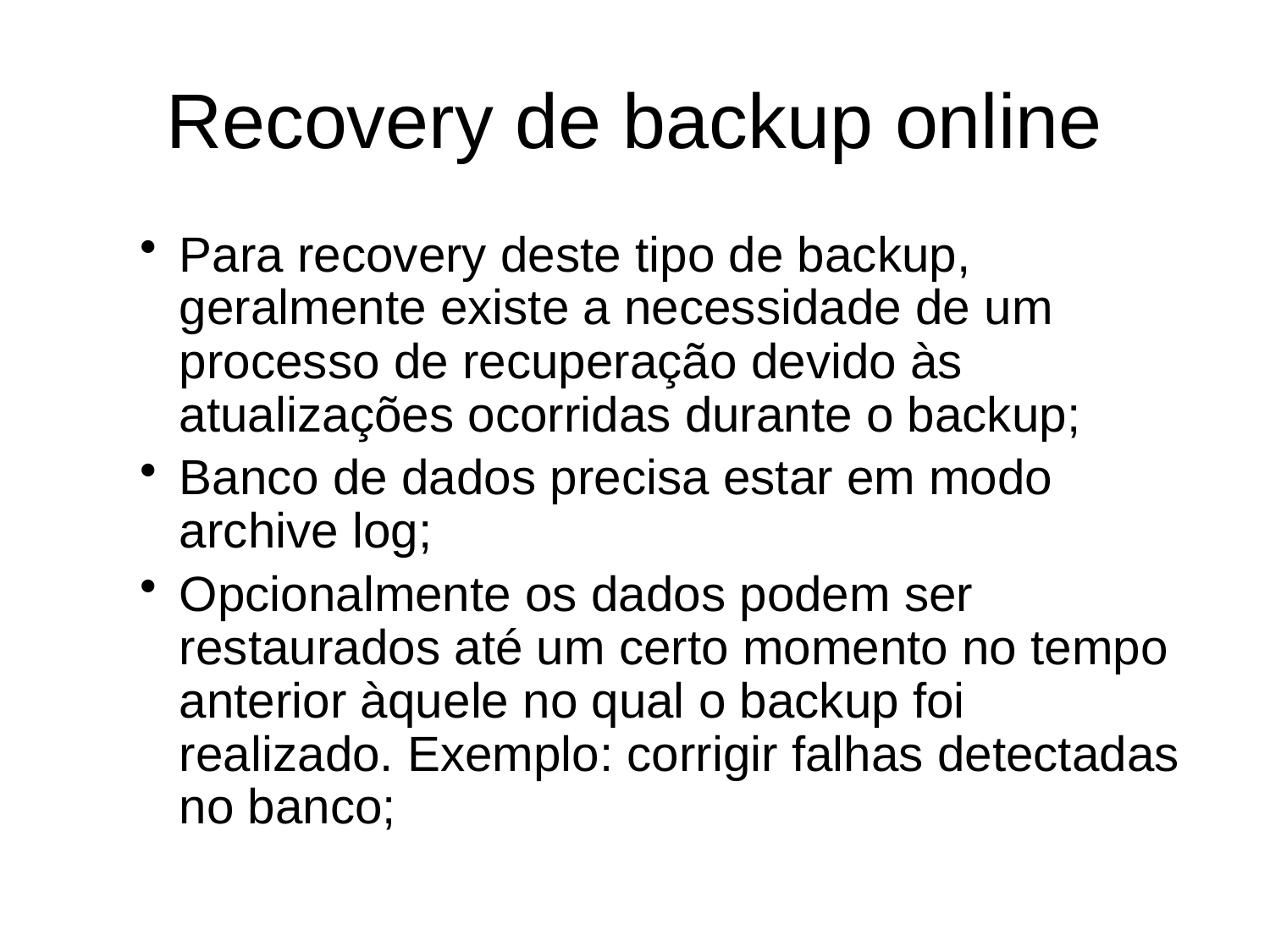

# Recovery de backup online
Para recovery deste tipo de backup, geralmente existe a necessidade de um processo de recuperação devido às atualizações ocorridas durante o backup;
Banco de dados precisa estar em modo archive log;
Opcionalmente os dados podem ser restaurados até um certo momento no tempo anterior àquele no qual o backup foi realizado. Exemplo: corrigir falhas detectadas no banco;